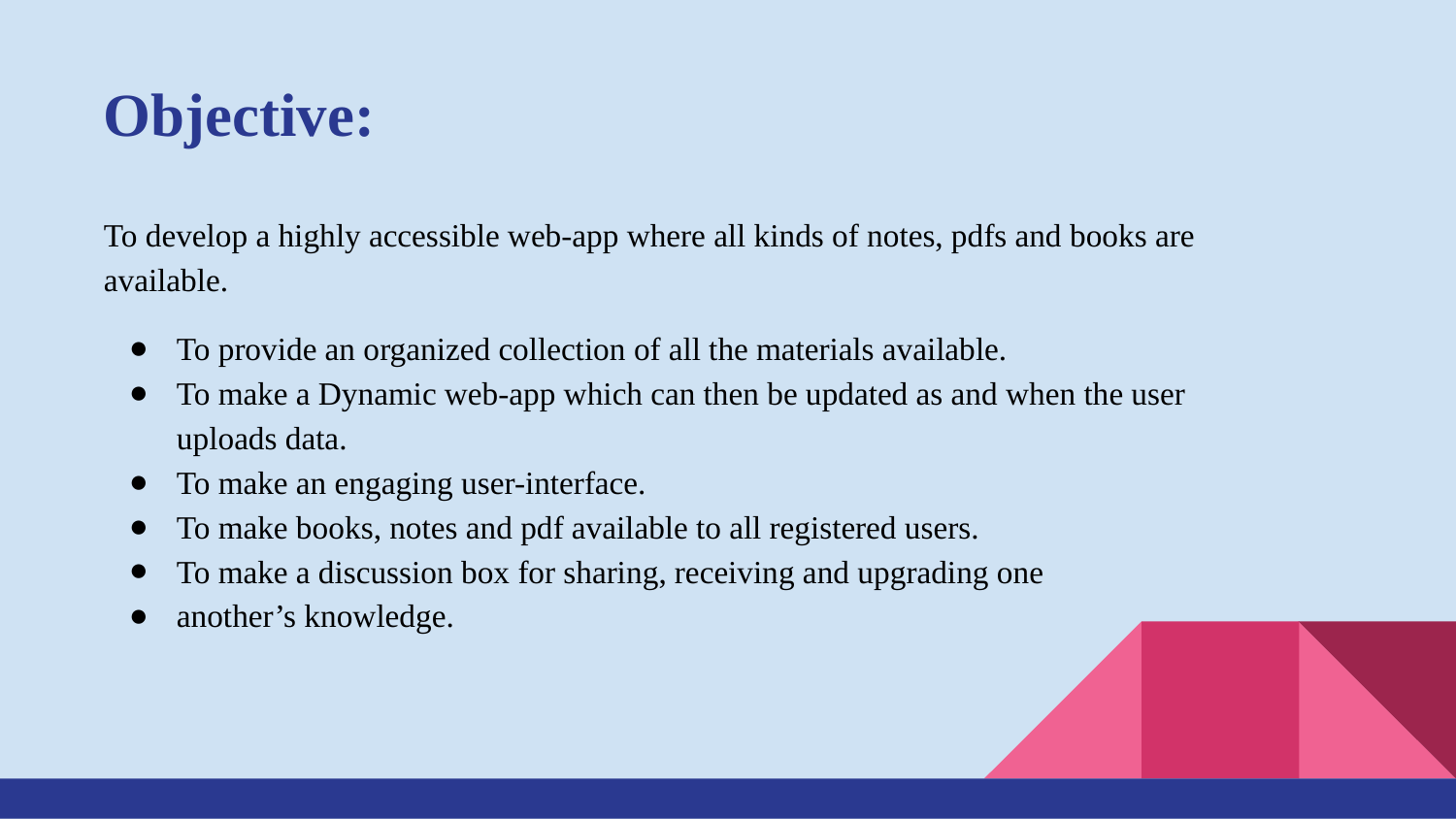

# Objective:
To develop a highly accessible web-app where all kinds of notes, pdfs and books are available.
To provide an organized collection of all the materials available.
To make a Dynamic web-app which can then be updated as and when the user uploads data.
To make an engaging user-interface.
To make books, notes and pdf available to all registered users.
To make a discussion box for sharing, receiving and upgrading one
another’s knowledge.